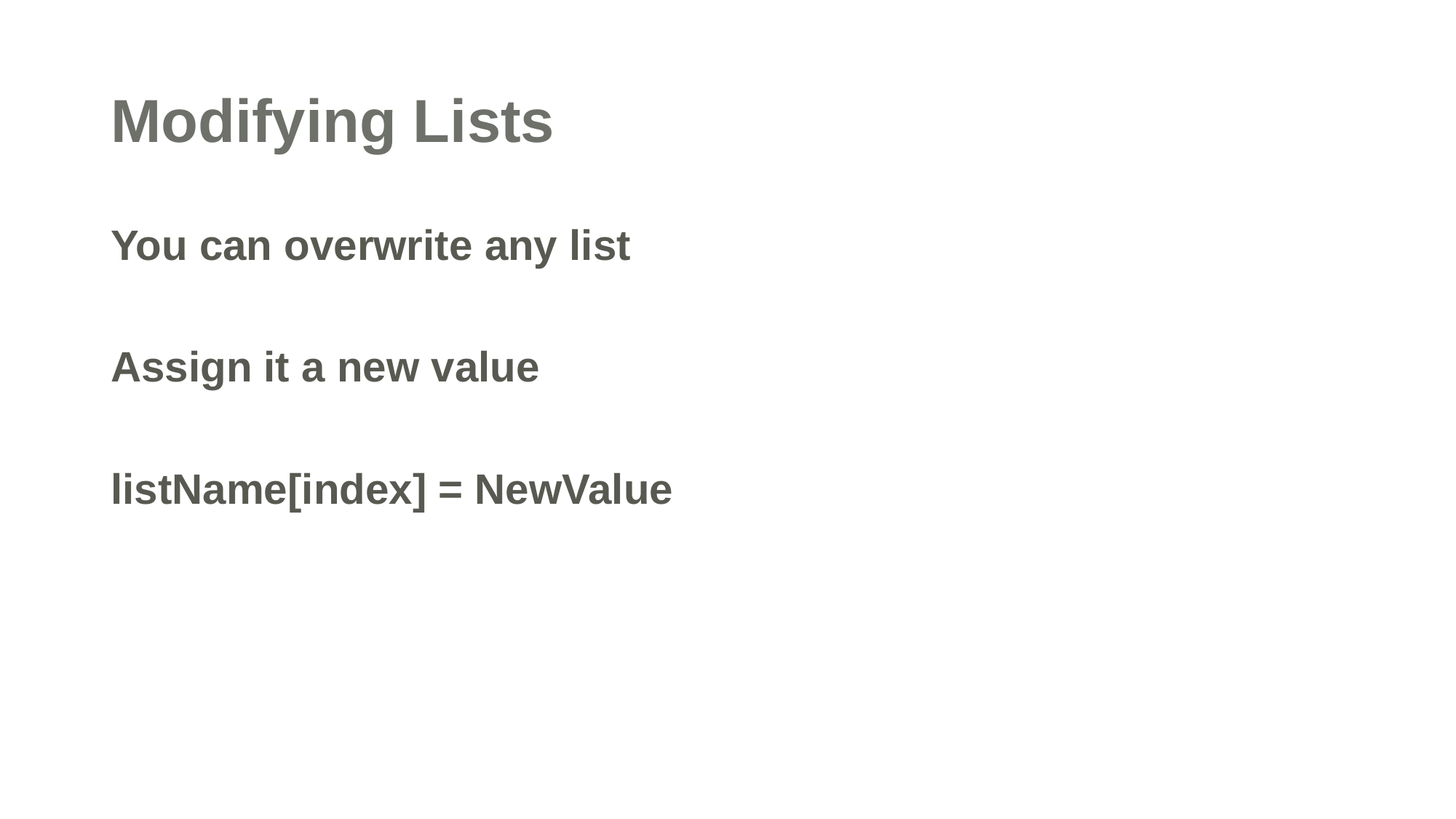

# Modifying Lists
You can overwrite any list

Assign it a new value

listName[index] = NewValue